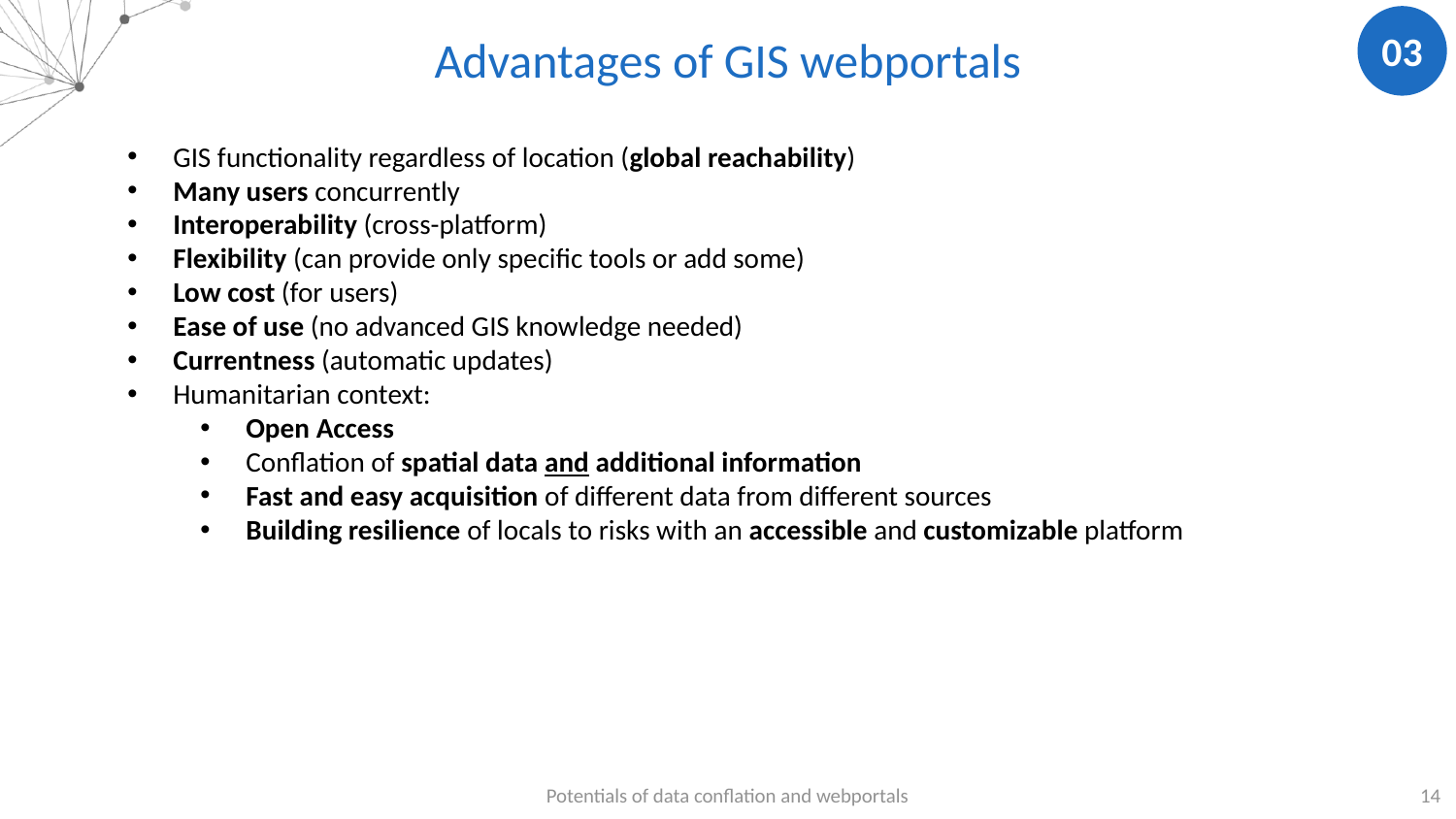

03
Advantages of GIS webportals
GIS functionality regardless of location (global reachability)
Many users concurrently
Interoperability (cross-platform)
Flexibility (can provide only specific tools or add some)
Low cost (for users)
Ease of use (no advanced GIS knowledge needed)
Currentness (automatic updates)
Humanitarian context:
Open Access
Conflation of spatial data and additional information
Fast and easy acquisition of different data from different sources
Building resilience of locals to risks with an accessible and customizable platform
Potentials of data conflation and webportals
14